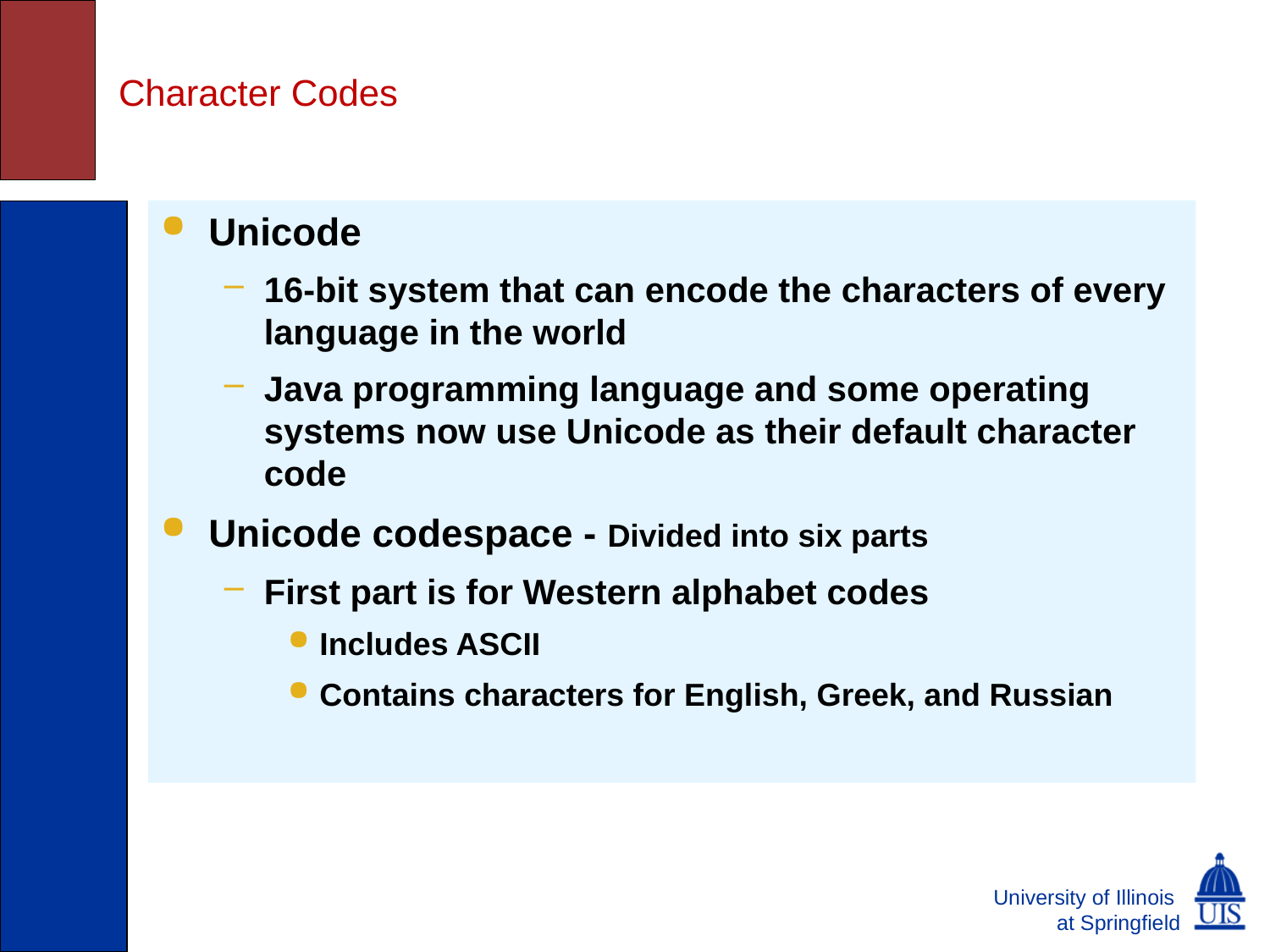

# Character Codes
Unicode
16-bit system that can encode the characters of every language in the world
Java programming language and some operating systems now use Unicode as their default character code
Unicode codespace - Divided into six parts
First part is for Western alphabet codes
Includes ASCII
Contains characters for English, Greek, and Russian